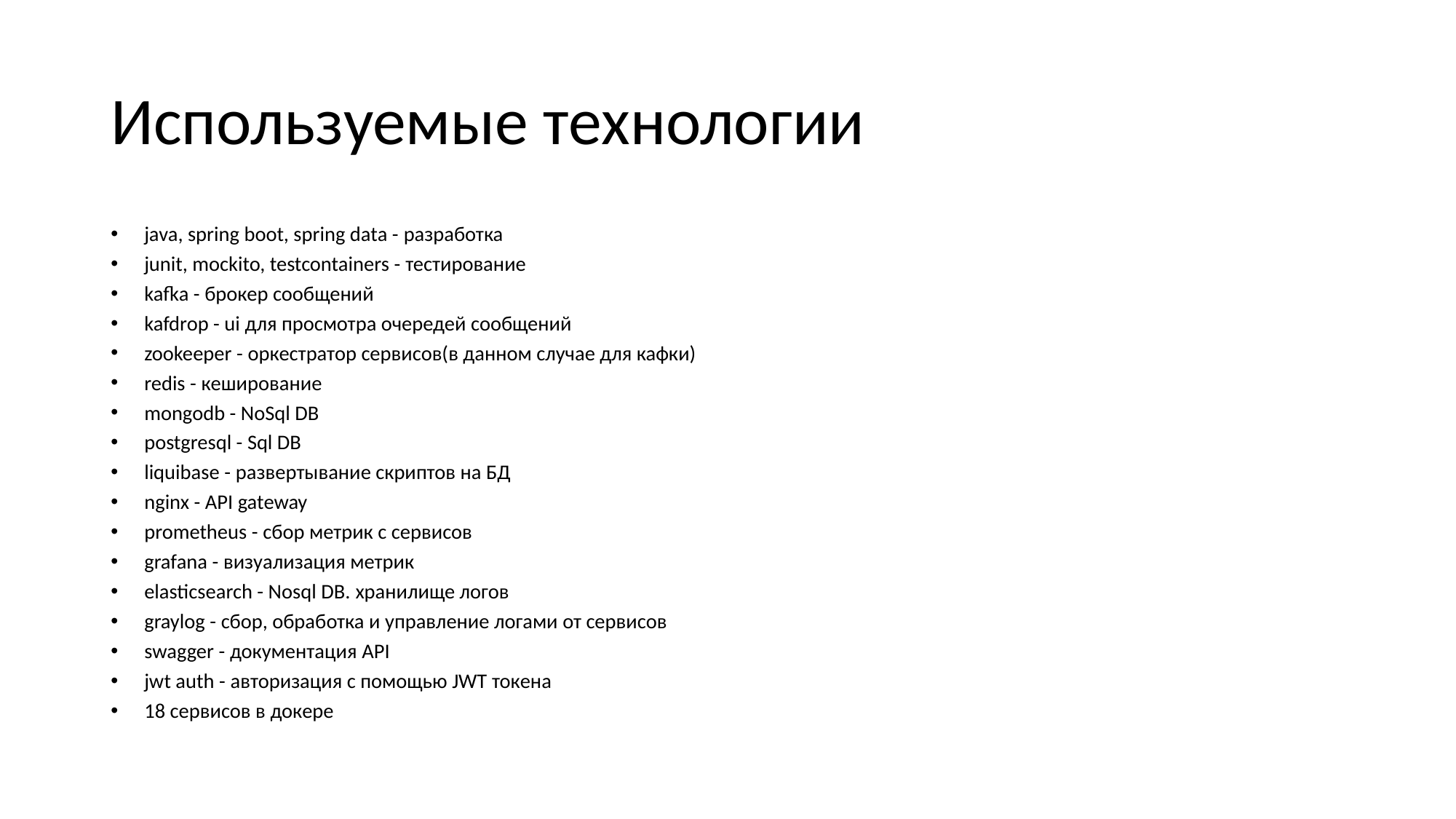

# Используемые технологии
java, spring boot, spring data - разработка
junit, mockito, testcontainers - тестирование
kafka - брокер сообщений
kafdrop - ui для просмотра очередей сообщений
zookeeper - оркестратор сервисов(в данном случае для кафки)
redis - кеширование
mongodb - NoSql DB
postgresql - Sql DB
liquibase - развертывание скриптов на БД
nginx - API gateway
prometheus - сбор метрик с сервисов
grafana - визуализация метрик
elasticsearch - Nosql DB. хранилище логов
graylog - сбор, обработка и управление логами от сервисов
swagger - документация API
jwt auth - авторизация с помощью JWT токена
18 сервисов в докере